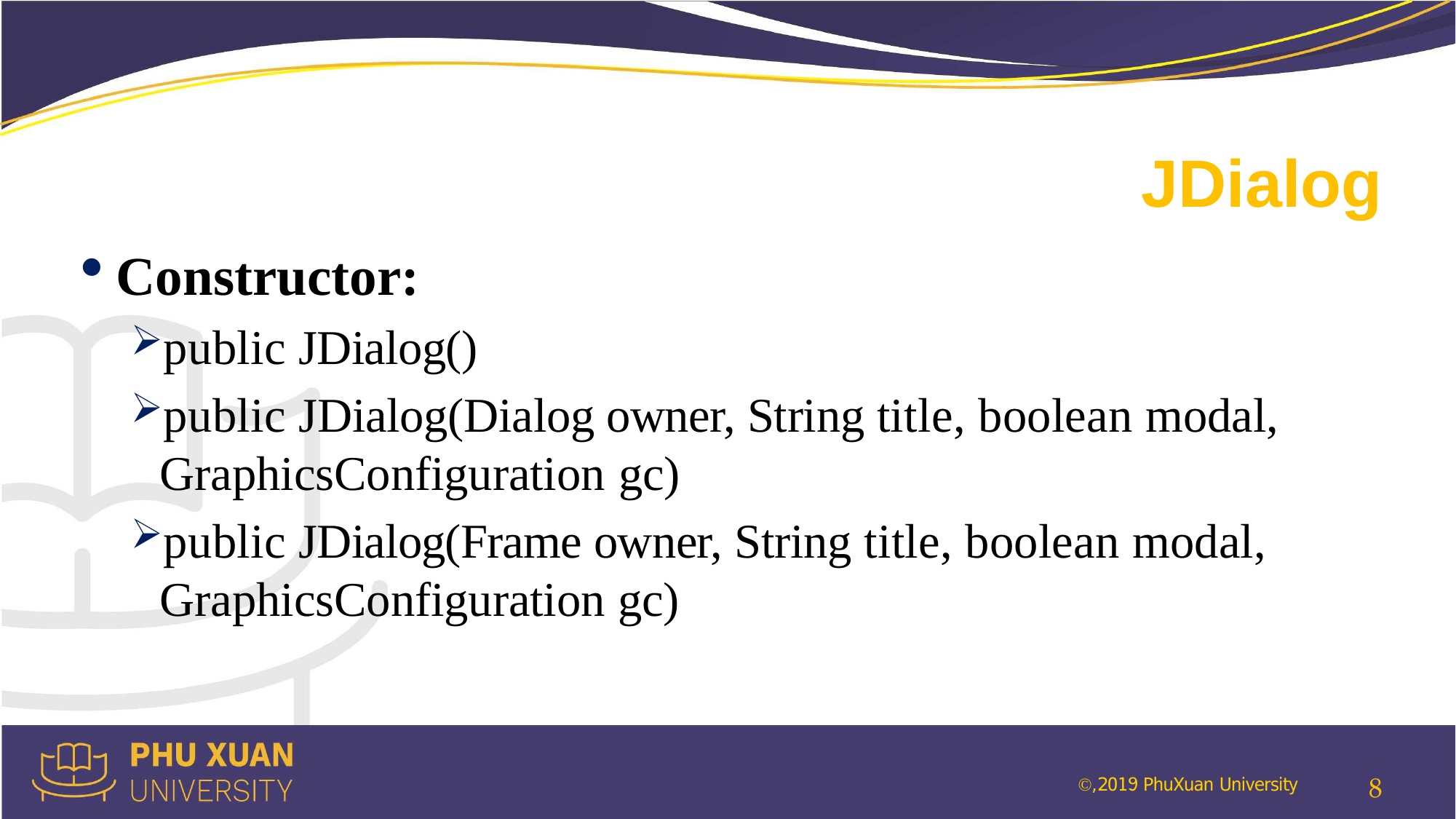

# JDialog
Constructor:
public JDialog()
public JDialog(Dialog owner, String title, boolean modal, GraphicsConfiguration gc)
public JDialog(Frame owner, String title, boolean modal, GraphicsConfiguration gc)

8